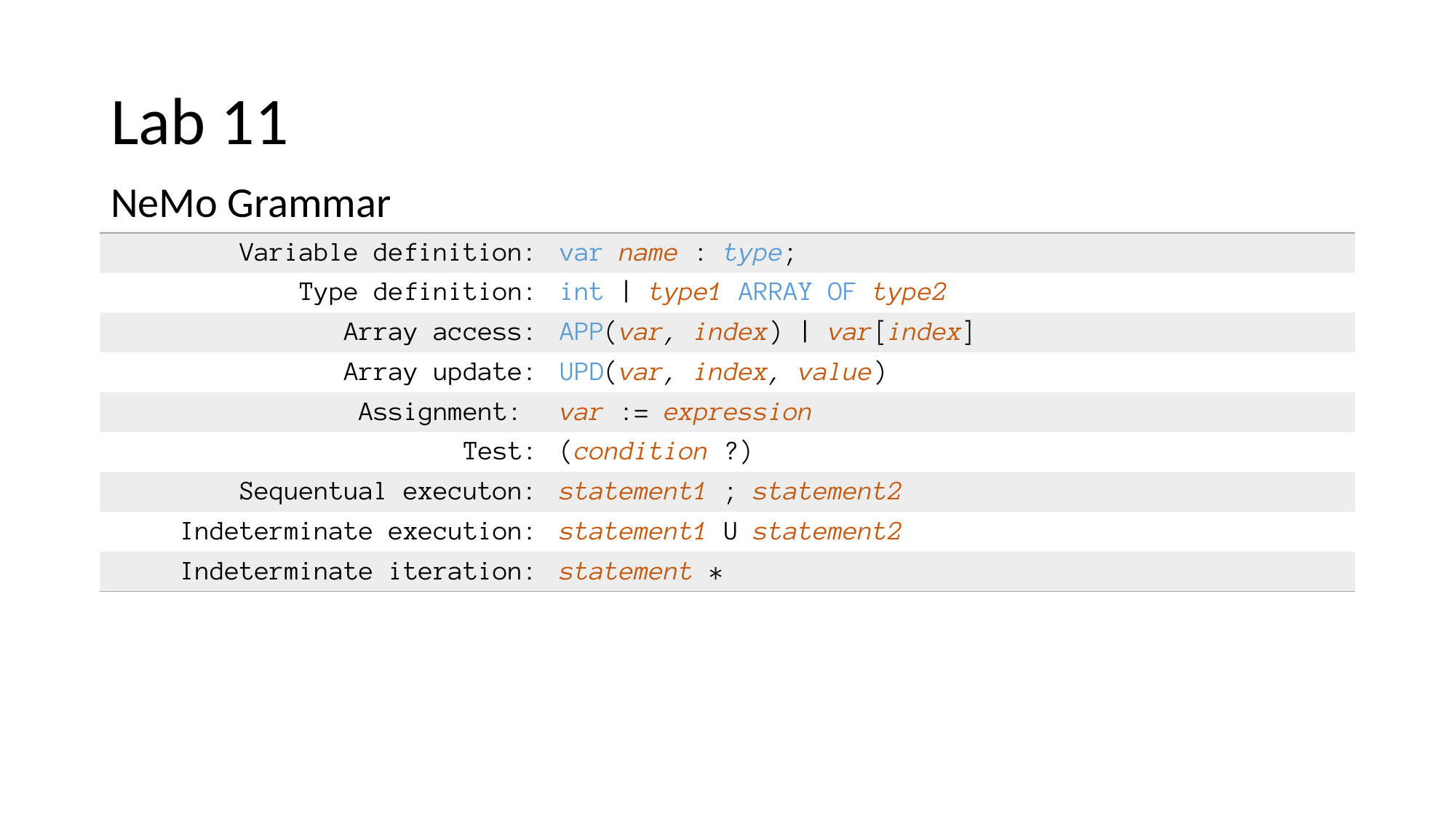

# Lab 11
NeMo Grammar
| Variable definition: | var name : type; |
| --- | --- |
| Type definition: | int | type1 ARRAY OF type2 |
| Array access: | APP(var, index) | var[index] |
| Array update: | UPD(var, index, value) |
| Assignment: | var := expression |
| Test: | (condition ?) |
| Sequentual executon: | statement1 ; statement2 |
| Indeterminate execution: | statement1 U statement2 |
| Indeterminate iteration: | statement \* |